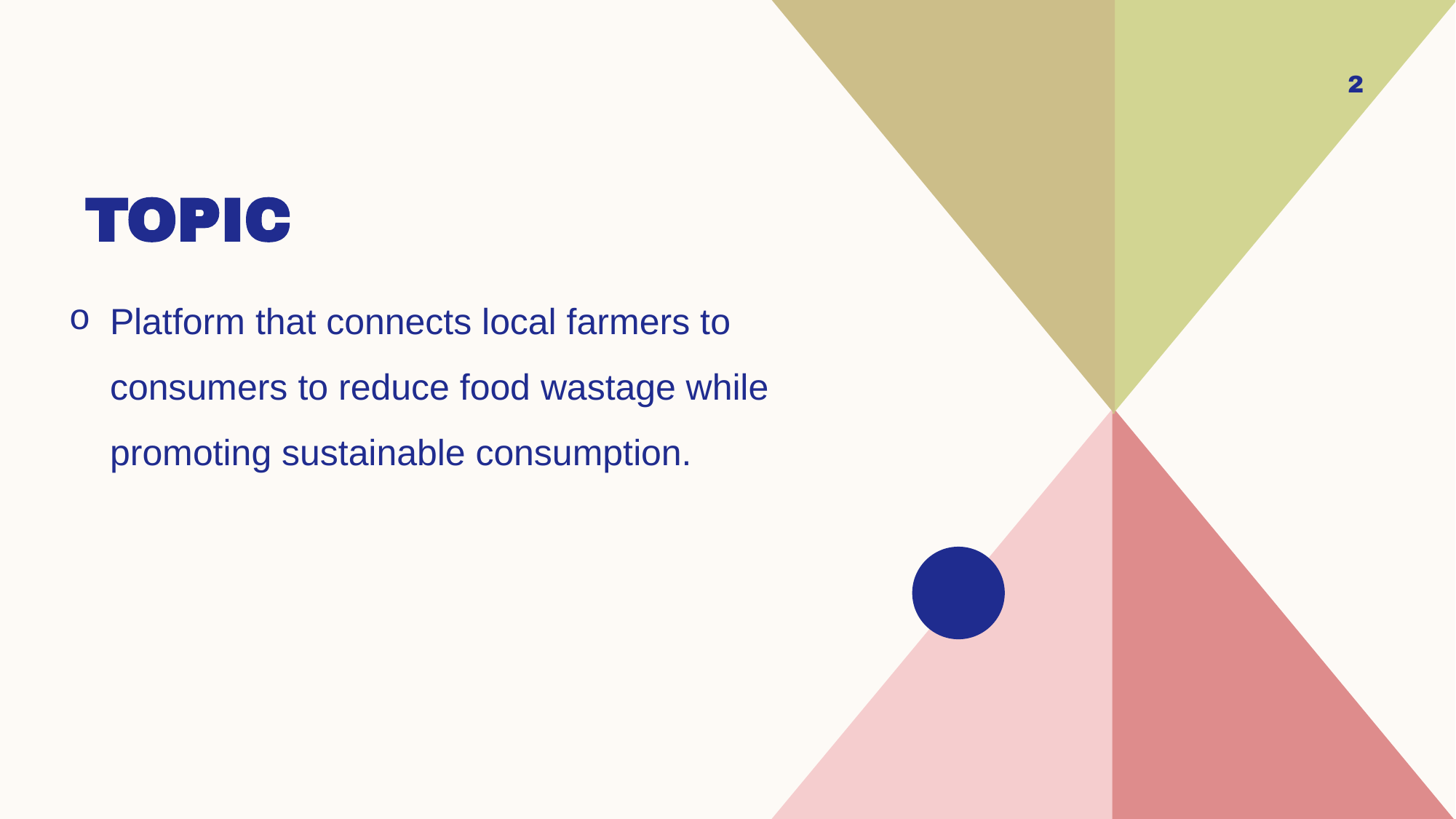

2
# Topic
Platform that connects local farmers to consumers to reduce food wastage while promoting sustainable consumption.